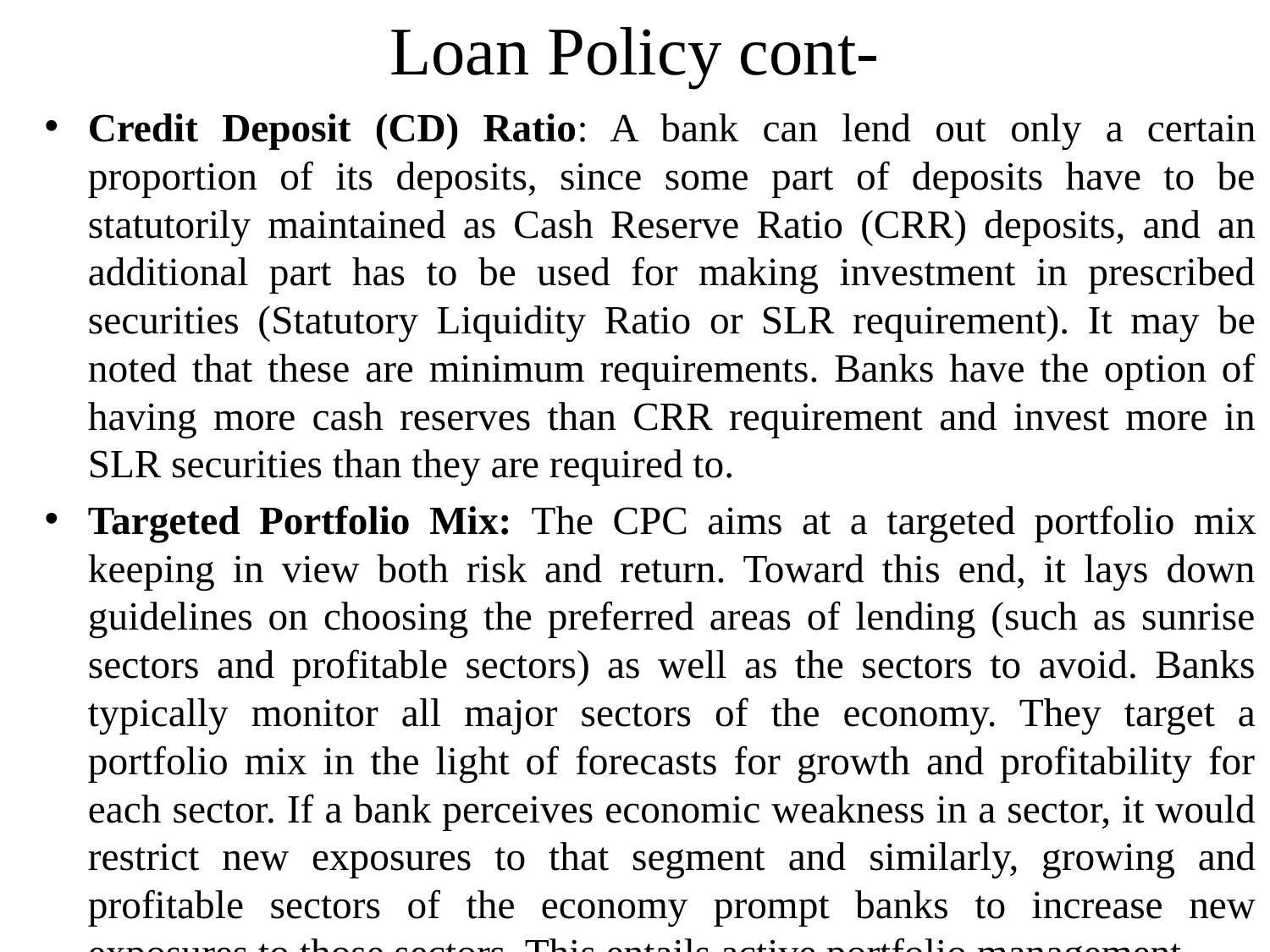

# Loan Policy cont-
Credit Deposit (CD) Ratio: A bank can lend out only a certain proportion of its deposits, since some part of deposits have to be statutorily maintained as Cash Reserve Ratio (CRR) deposits, and an additional part has to be used for making investment in prescribed securities (Statutory Liquidity Ratio or SLR requirement). It may be noted that these are minimum requirements. Banks have the option of having more cash reserves than CRR requirement and invest more in SLR securities than they are required to.
Targeted Portfolio Mix: The CPC aims at a targeted portfolio mix keeping in view both risk and return. Toward this end, it lays down guidelines on choosing the preferred areas of lending (such as sunrise sectors and profitable sectors) as well as the sectors to avoid. Banks typically monitor all major sectors of the economy. They target a portfolio mix in the light of forecasts for growth and profitability for each sector. If a bank perceives economic weakness in a sector, it would restrict new exposures to that segment and similarly, growing and profitable sectors of the economy prompt banks to increase new exposures to those sectors. This entails active portfolio management.